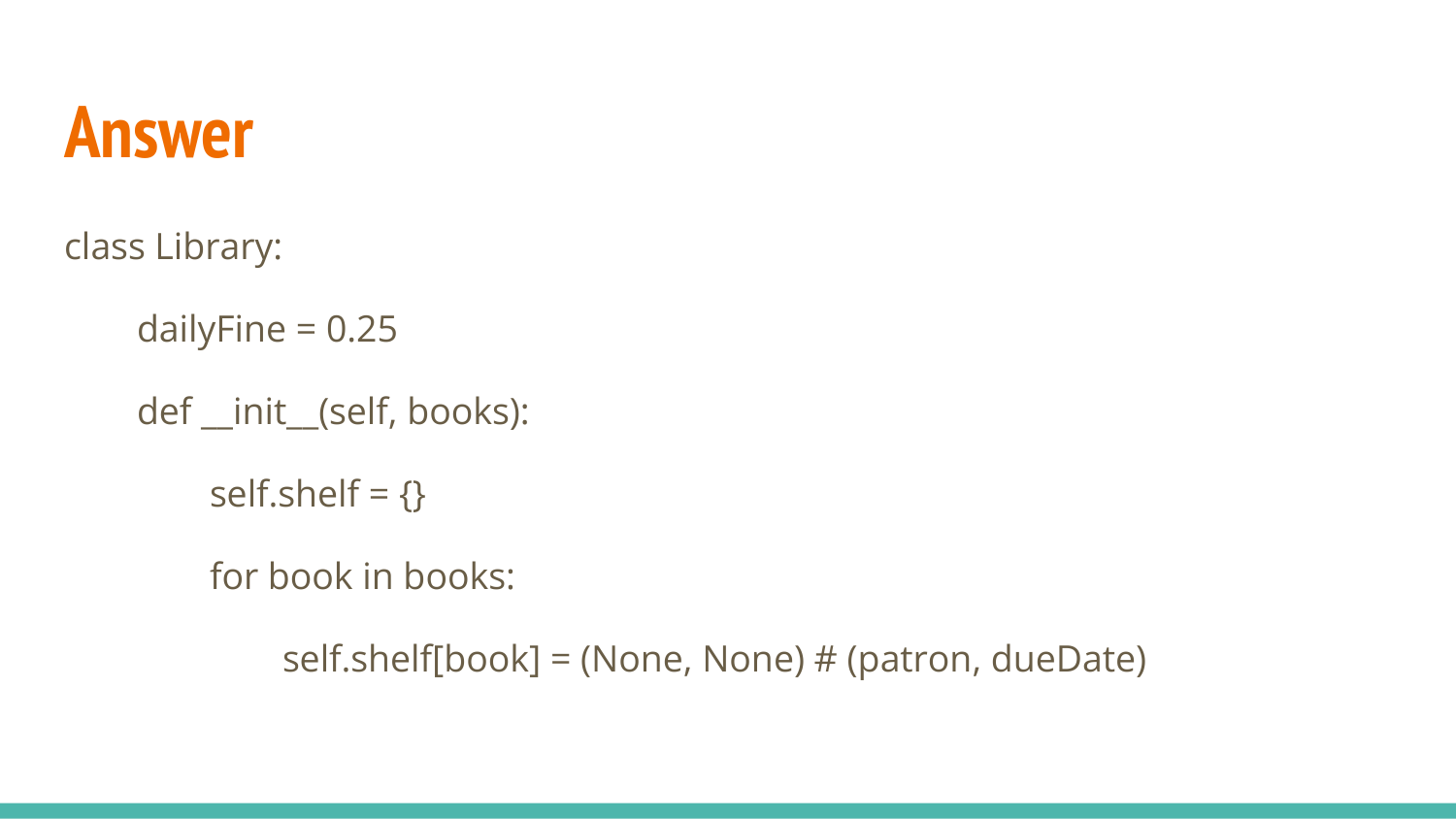

# Answer
class Library:
dailyFine = 0.25
def __init__(self, books):
self.shelf = {}
for book in books:
self.shelf[book] = (None, None) # (patron, dueDate)